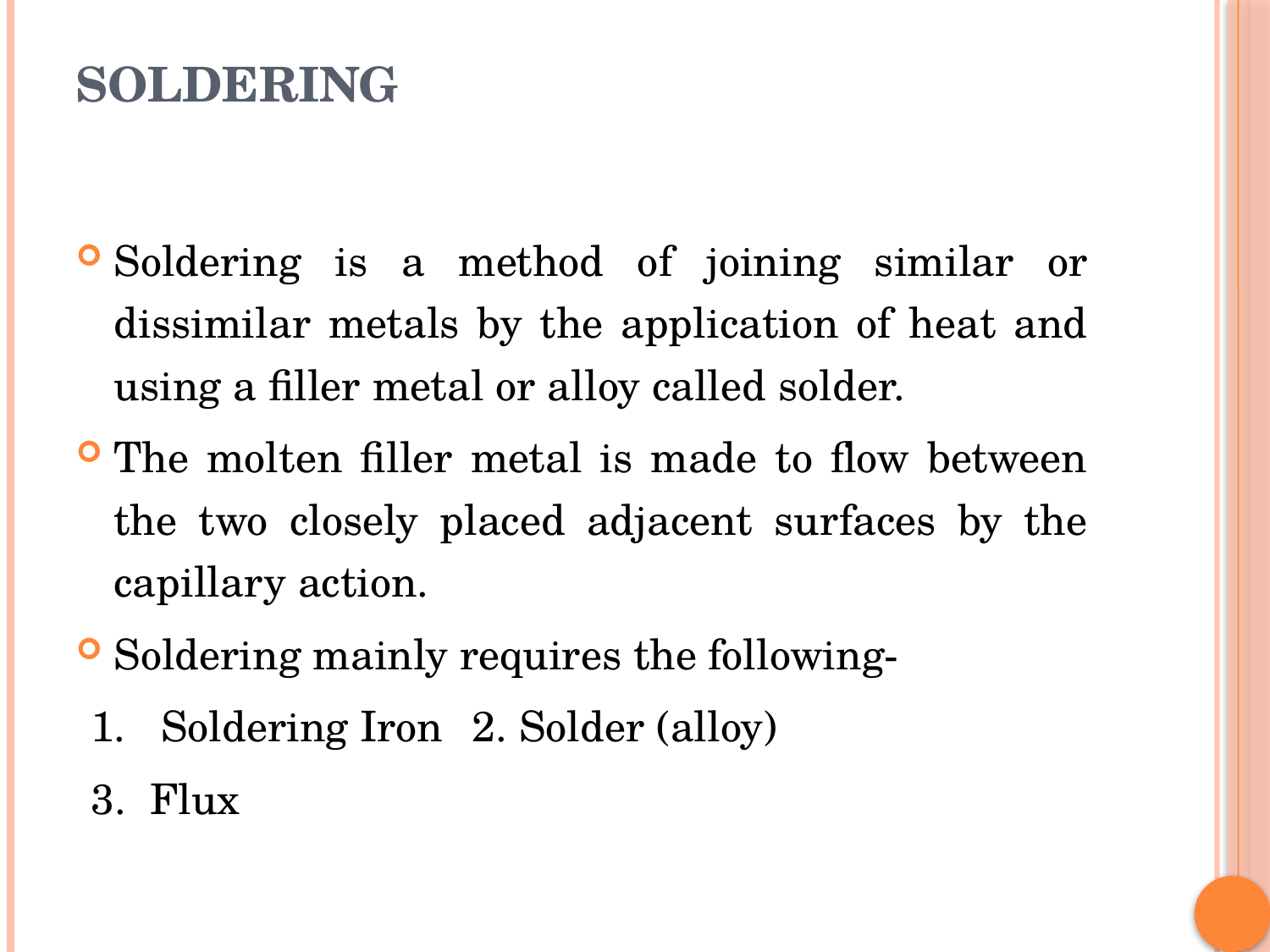

# SOLDERING
Soldering is a method of joining similar or dissimilar metals by the application of heat and using a filler metal or alloy called solder.
The molten filler metal is made to flow between the two closely placed adjacent surfaces by the capillary action.
Soldering mainly requires the following-
1.   Soldering Iron	2. Solder (alloy)
3.  Flux